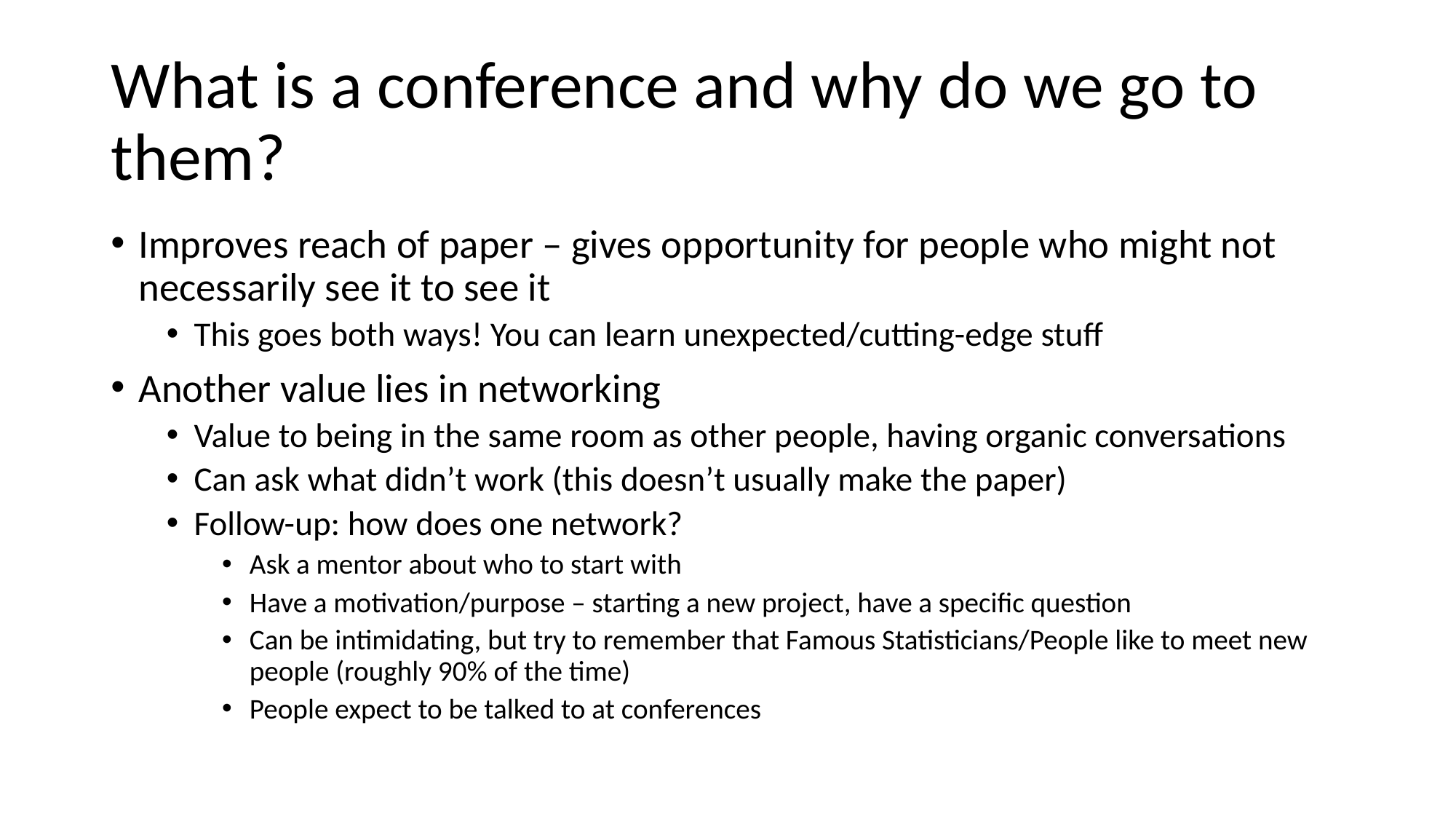

# What is a conference and why do we go to them?
Improves reach of paper – gives opportunity for people who might not necessarily see it to see it
This goes both ways! You can learn unexpected/cutting-edge stuff
Another value lies in networking
Value to being in the same room as other people, having organic conversations
Can ask what didn’t work (this doesn’t usually make the paper)
Follow-up: how does one network?
Ask a mentor about who to start with
Have a motivation/purpose – starting a new project, have a specific question
Can be intimidating, but try to remember that Famous Statisticians/People like to meet new people (roughly 90% of the time)
People expect to be talked to at conferences